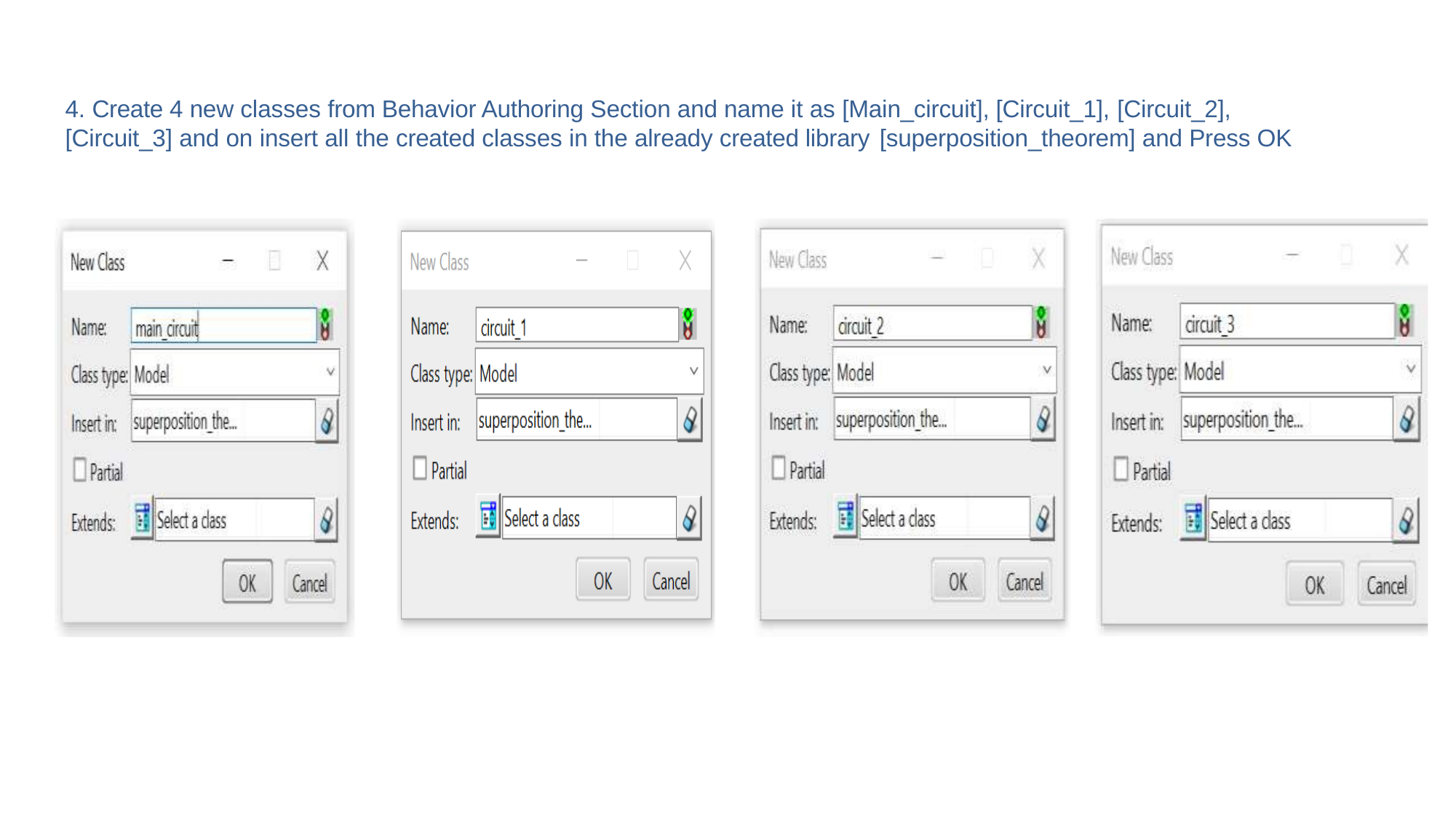

#
4. Create 4 new classes from Behavior Authoring Section and name it as [Main_circuit], [Circuit_1], [Circuit_2],
[Circuit_3] and on insert all the created classes in the already created library [superposition_theorem] and Press OK